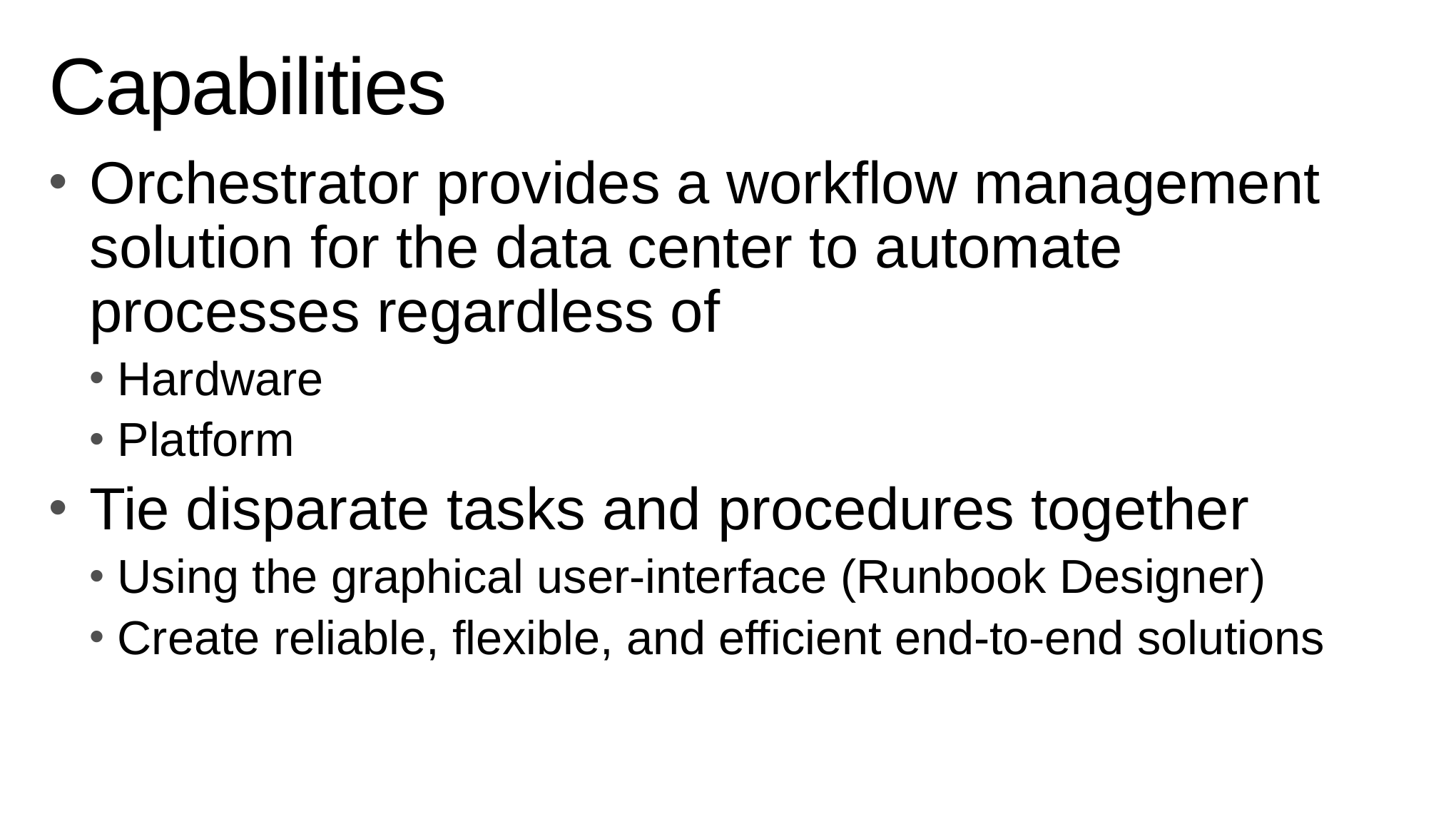

Capabilities
# Capabilities
Orchestrator provides a workflow management solution for the data center to automate processes regardless of
Hardware
Platform
Tie disparate tasks and procedures together
Using the graphical user-interface (Runbook Designer)
Create reliable, flexible, and efficient end-to-end solutions